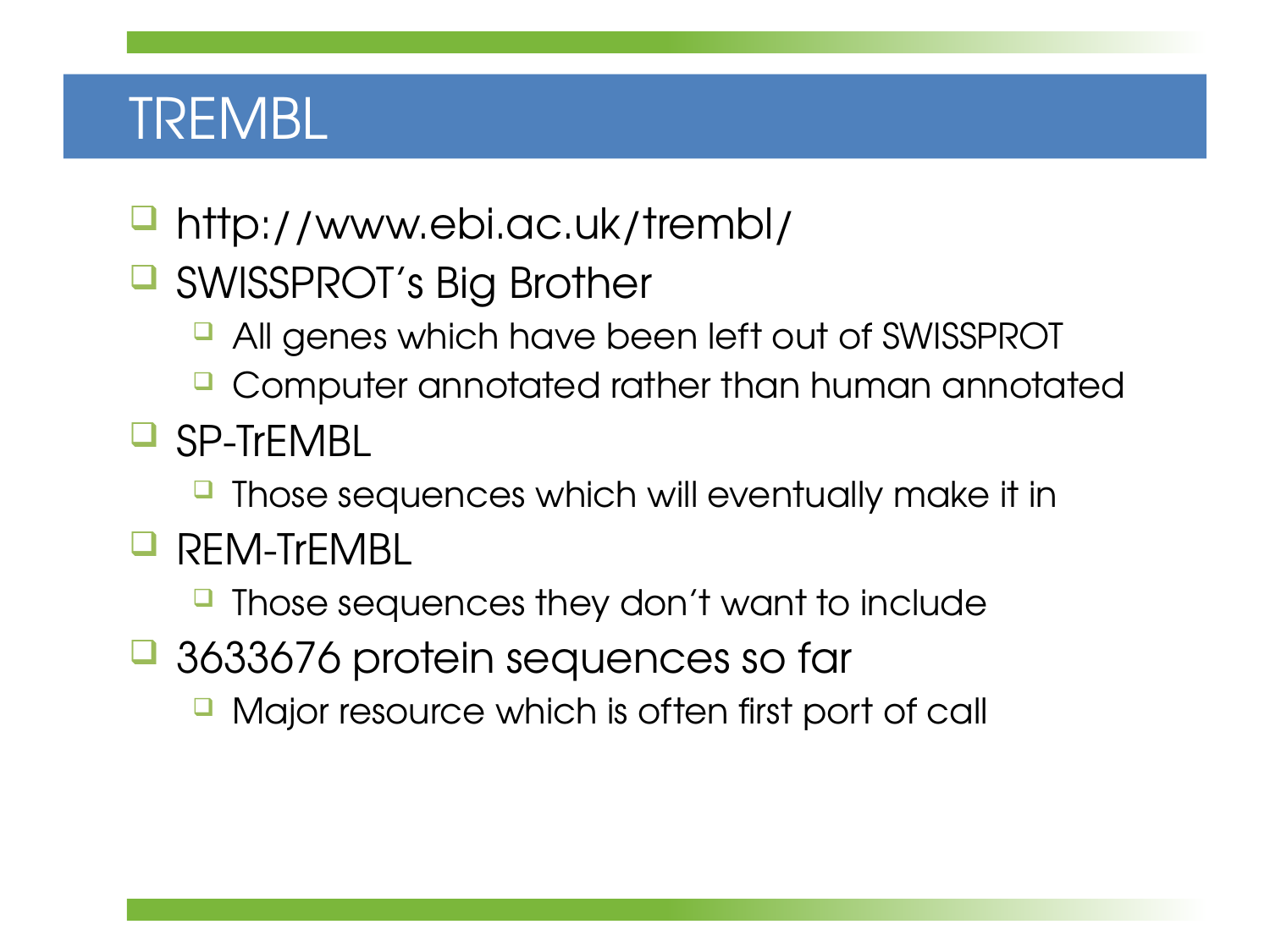

# TREMBL
http://www.ebi.ac.uk/trembl/
SWISSPROT’s Big Brother
All genes which have been left out of SWISSPROT
Computer annotated rather than human annotated
SP-TrEMBL
Those sequences which will eventually make it in
REM-TrEMBL
Those sequences they don’t want to include
3633676 protein sequences so far
Major resource which is often first port of call